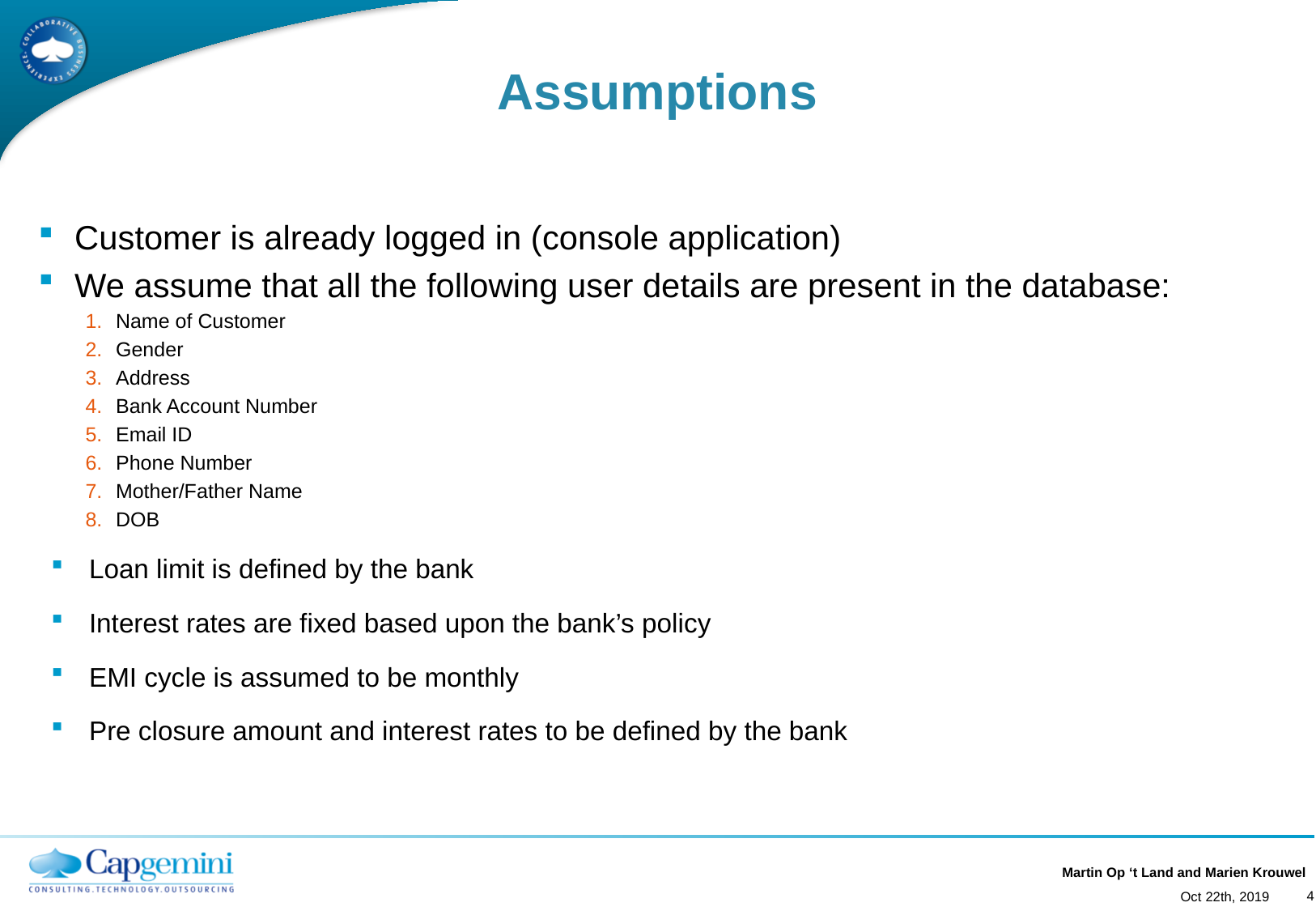

# Assumptions
Customer is already logged in (console application)
We assume that all the following user details are present in the database:
Name of Customer
Gender
Address
Bank Account Number
Email ID
Phone Number
Mother/Father Name
DOB
Loan limit is defined by the bank
Interest rates are fixed based upon the bank’s policy
EMI cycle is assumed to be monthly
Pre closure amount and interest rates to be defined by the bank

Oct 22th, 2019
4